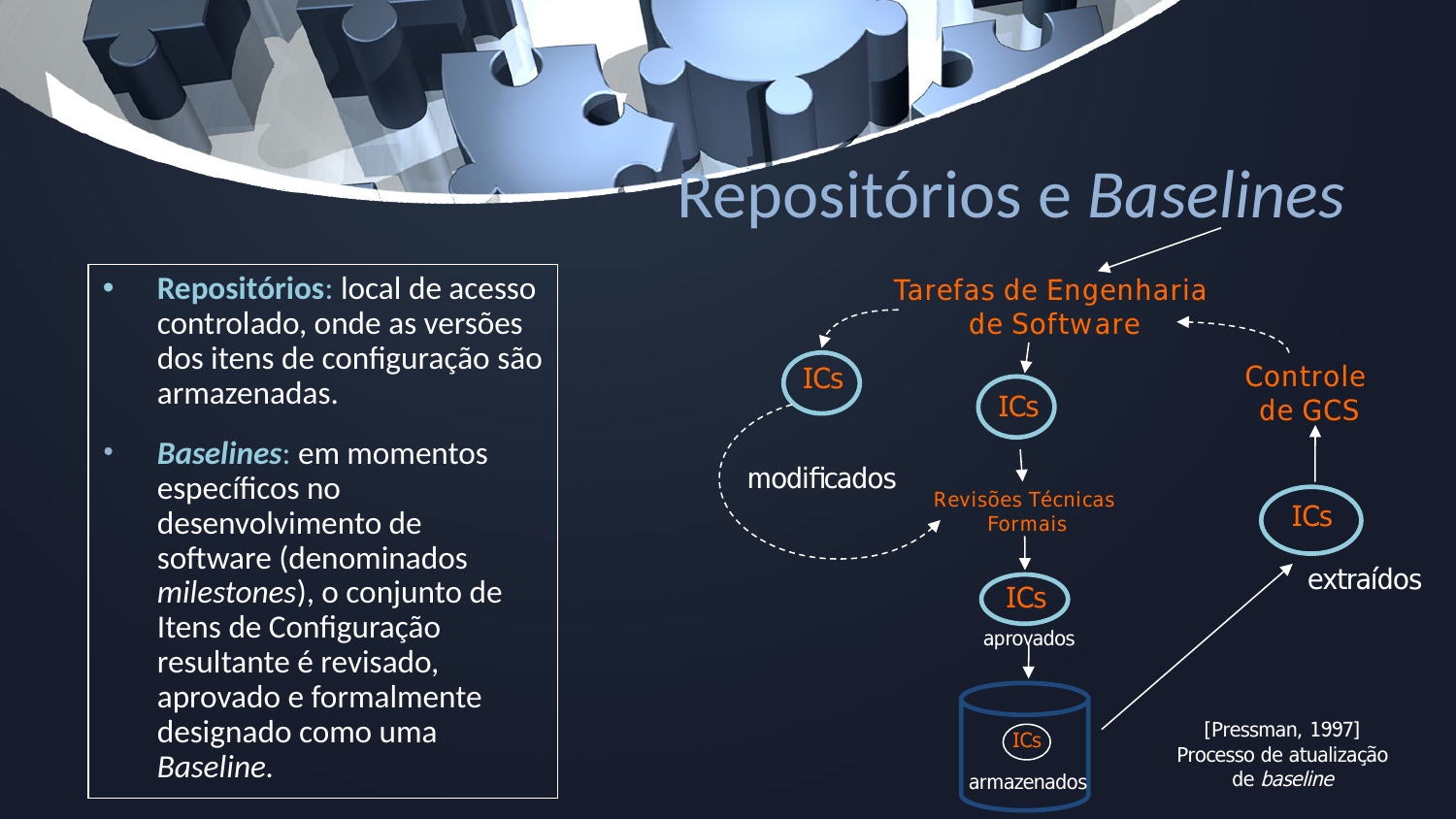

# Repositórios e Baselines

Tarefas de Engenharia
de Software
Repositórios: local de acesso controlado, onde as versões dos itens de configuração são armazenadas.
Baselines: em momentos específicos no desenvolvimento de software (denominados milestones), o conjunto de Itens de Configuração resultante é revisado, aprovado e formalmente designado como uma Baseline.

Controle
de GCS

ICs

ICs

modificados
Revisões Técnicas
Formais

ICs

extraídos
ICs

aprovados

ICs
[Pressman, 1997]
 Processo de atualização
de baseline

armazenados
12